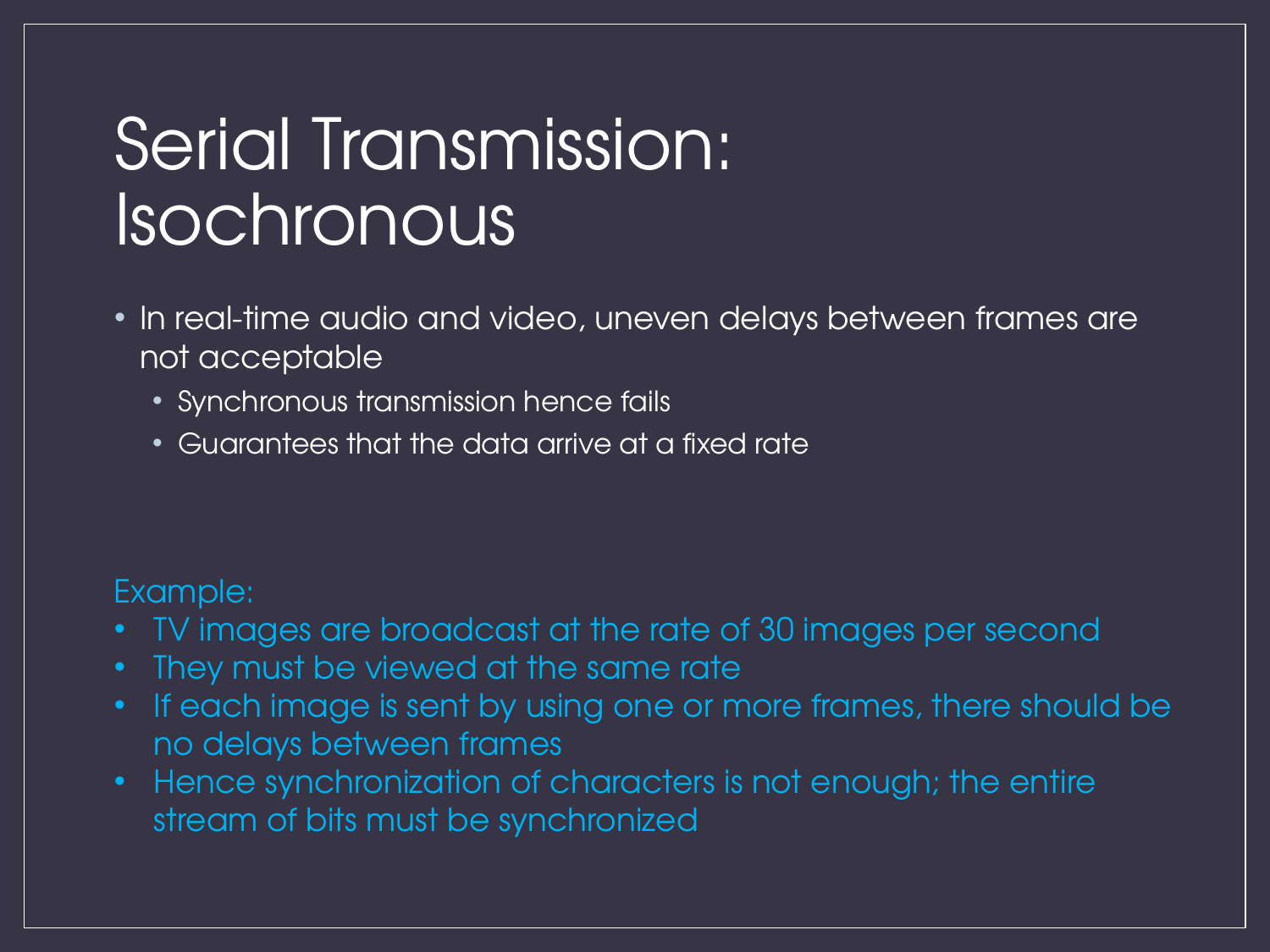

# Serial Transmission: Isochronous
In real-time audio and video, uneven delays between frames are not acceptable
Synchronous transmission hence fails
Guarantees that the data arrive at a fixed rate
Example:
TV images are broadcast at the rate of 30 images per second
They must be viewed at the same rate
If each image is sent by using one or more frames, there should be no delays between frames
Hence synchronization of characters is not enough; the entire stream of bits must be synchronized